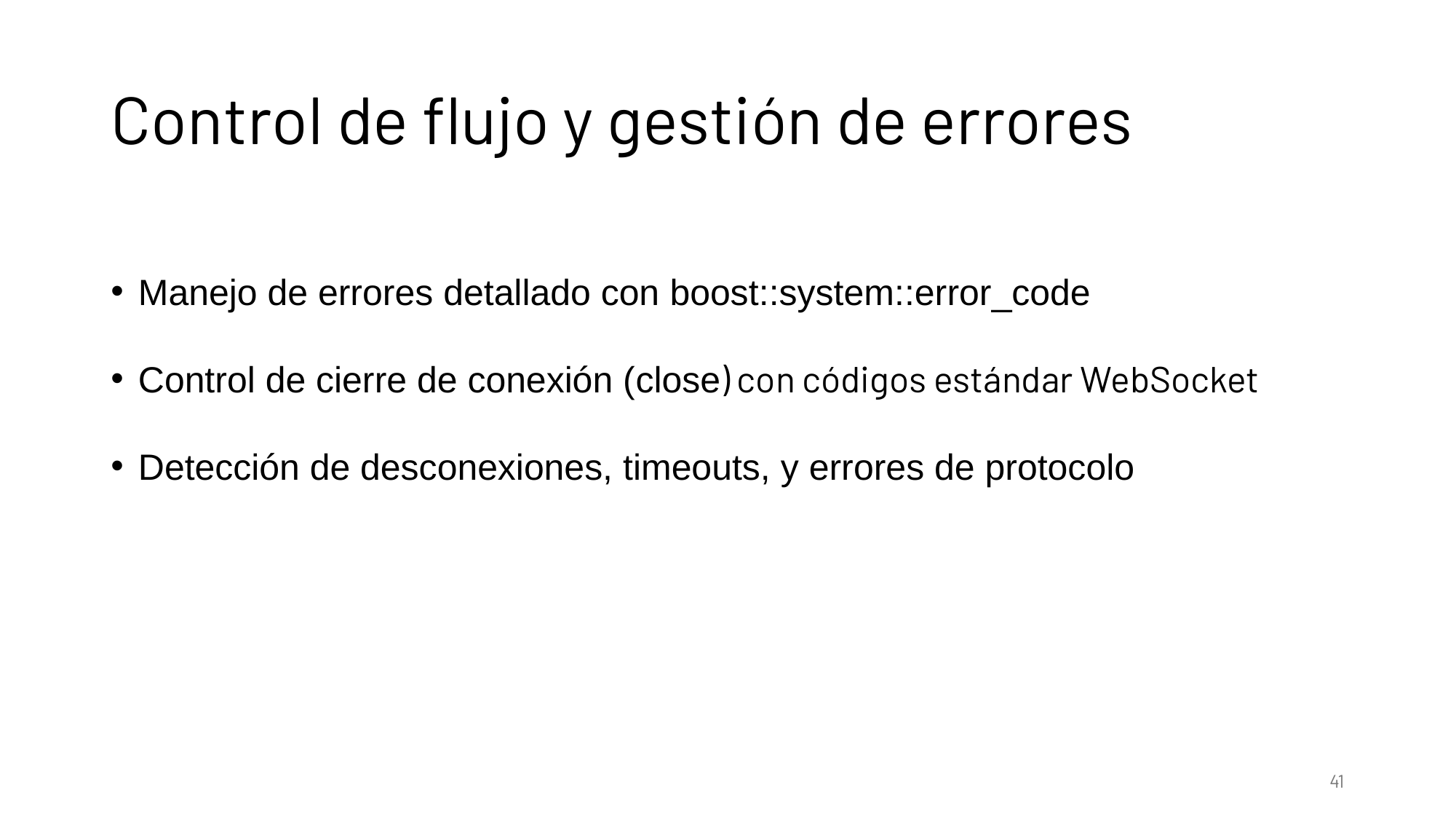

# Control de flujo y gestión de errores

Manejo de errores detallado con boost::system::error_code

Control de cierre de conexión (close) con códigos estándar WebSocket

Detección de desconexiones, timeouts, y errores de protocolo

41